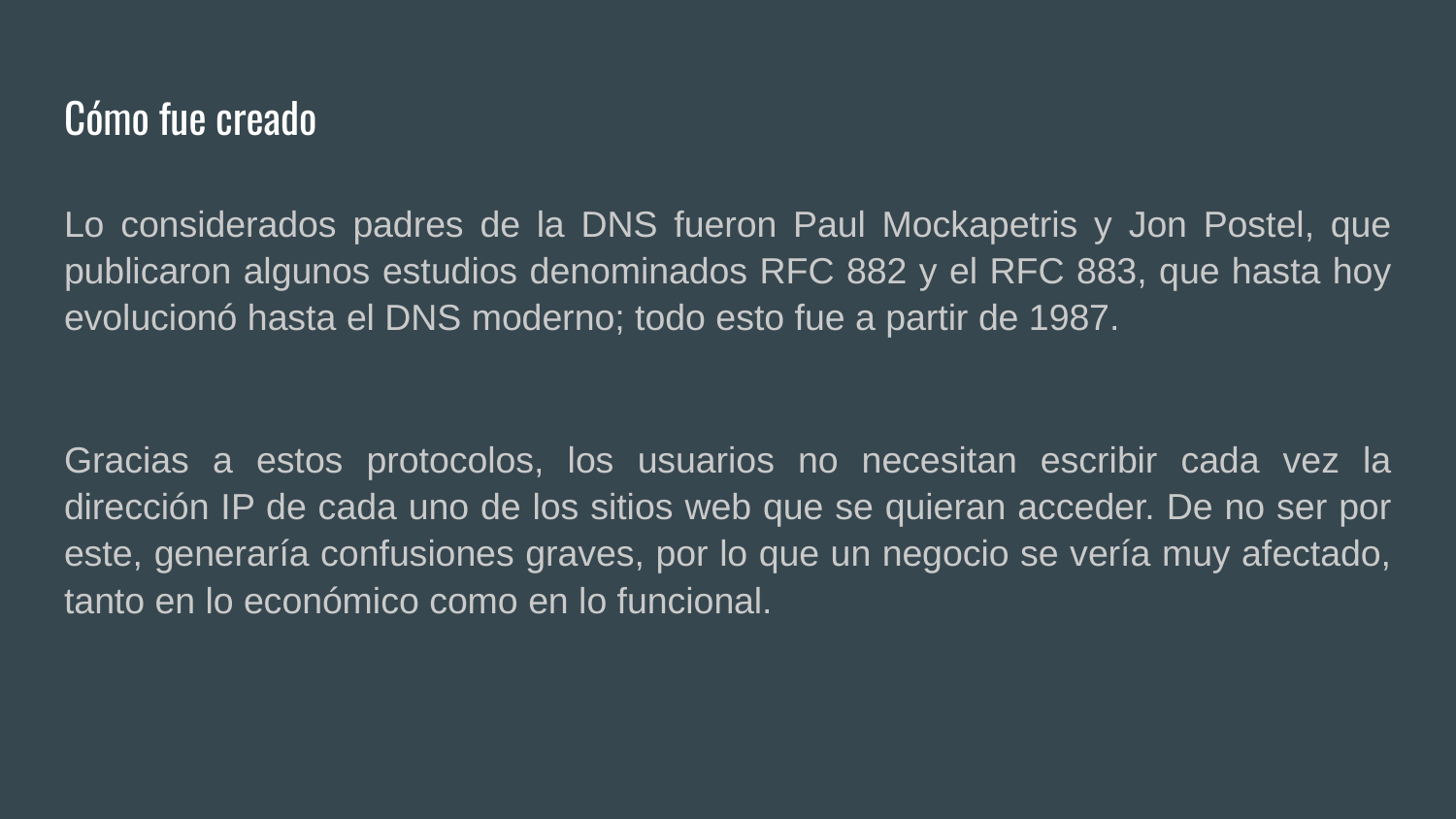

# Cómo fue creado
Lo considerados padres de la DNS fueron Paul Mockapetris y Jon Postel, que publicaron algunos estudios denominados RFC 882 y el RFC 883, que hasta hoy evolucionó hasta el DNS moderno; todo esto fue a partir de 1987.

Gracias a estos protocolos, los usuarios no necesitan escribir cada vez la dirección IP de cada uno de los sitios web que se quieran acceder. De no ser por este, generaría confusiones graves, por lo que un negocio se vería muy afectado, tanto en lo económico como en lo funcional.